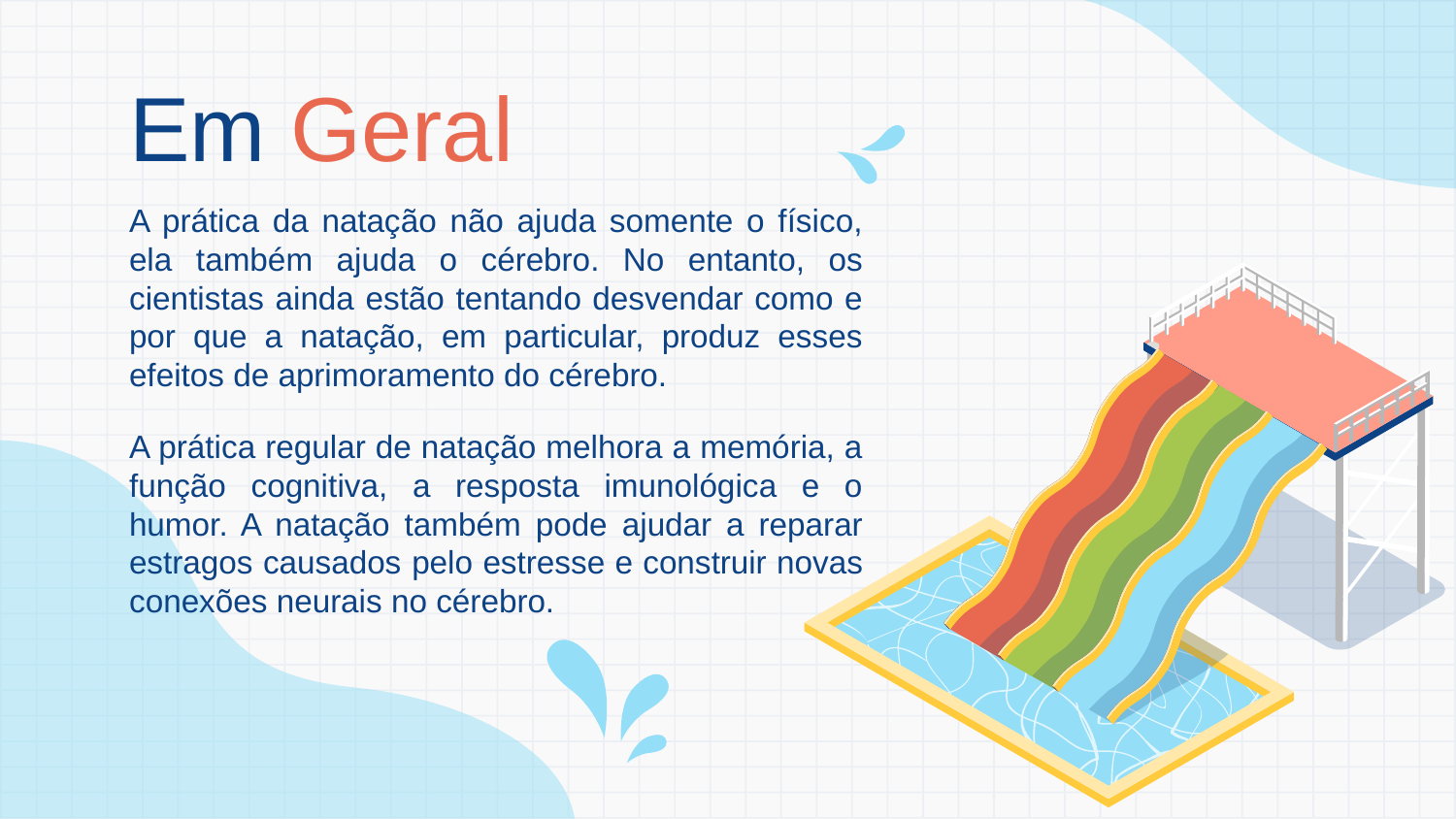

# Em Geral

A prática da natação não ajuda somente o físico, ela também ajuda o cérebro. No entanto, os cientistas ainda estão tentando desvendar como e por que a natação, em particular, produz esses efeitos de aprimoramento do cérebro.
A prática regular de natação melhora a memória, a função cognitiva, a resposta imunológica e o humor. A natação também pode ajudar a reparar estragos causados ​​pelo estresse e construir novas conexões neurais no cérebro.